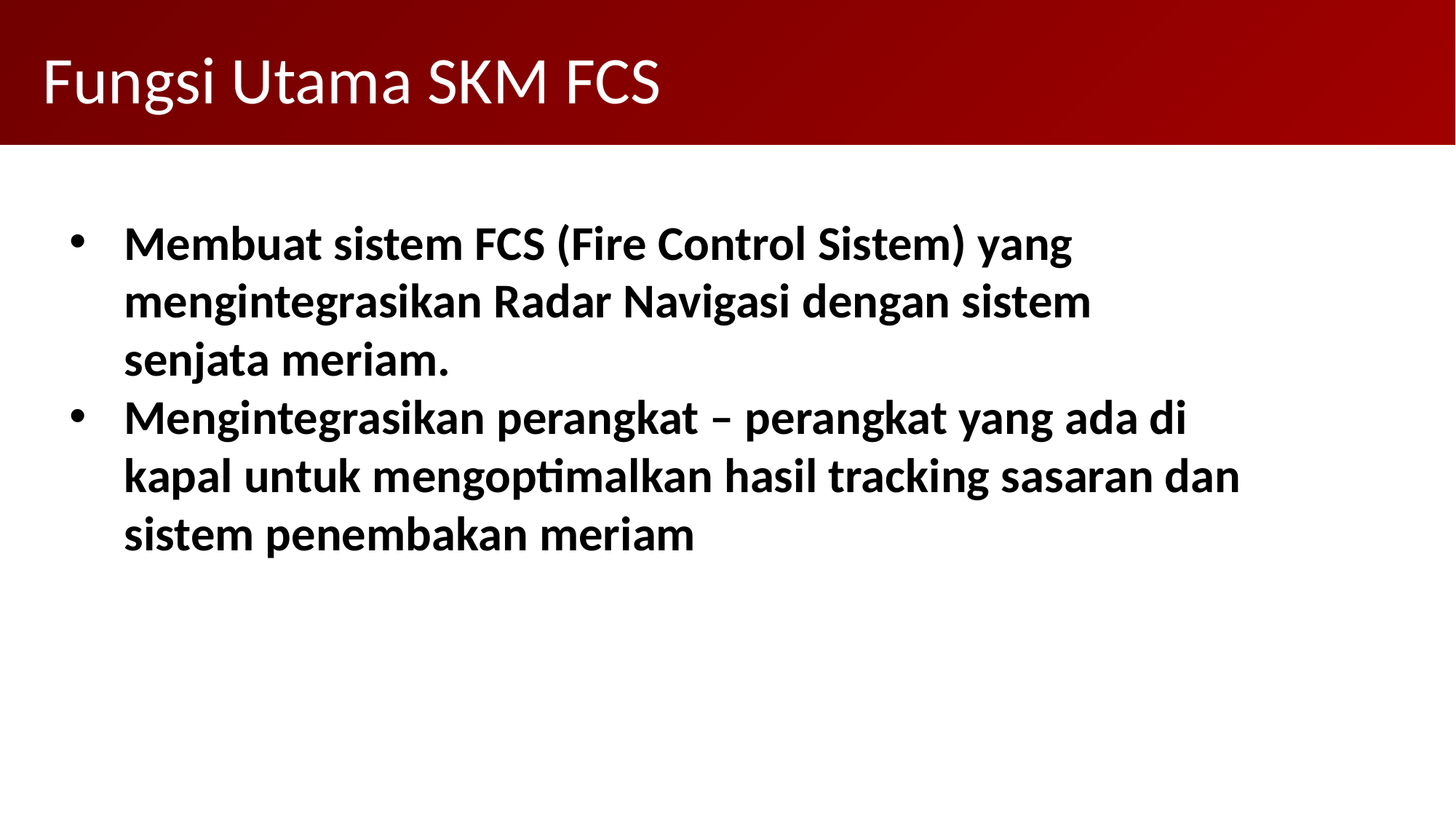

Fungsi Utama SKM FCS
Membuat sistem FCS (Fire Control Sistem) yang mengintegrasikan Radar Navigasi dengan sistem senjata meriam.
Mengintegrasikan perangkat – perangkat yang ada di kapal untuk mengoptimalkan hasil tracking sasaran dan sistem penembakan meriam